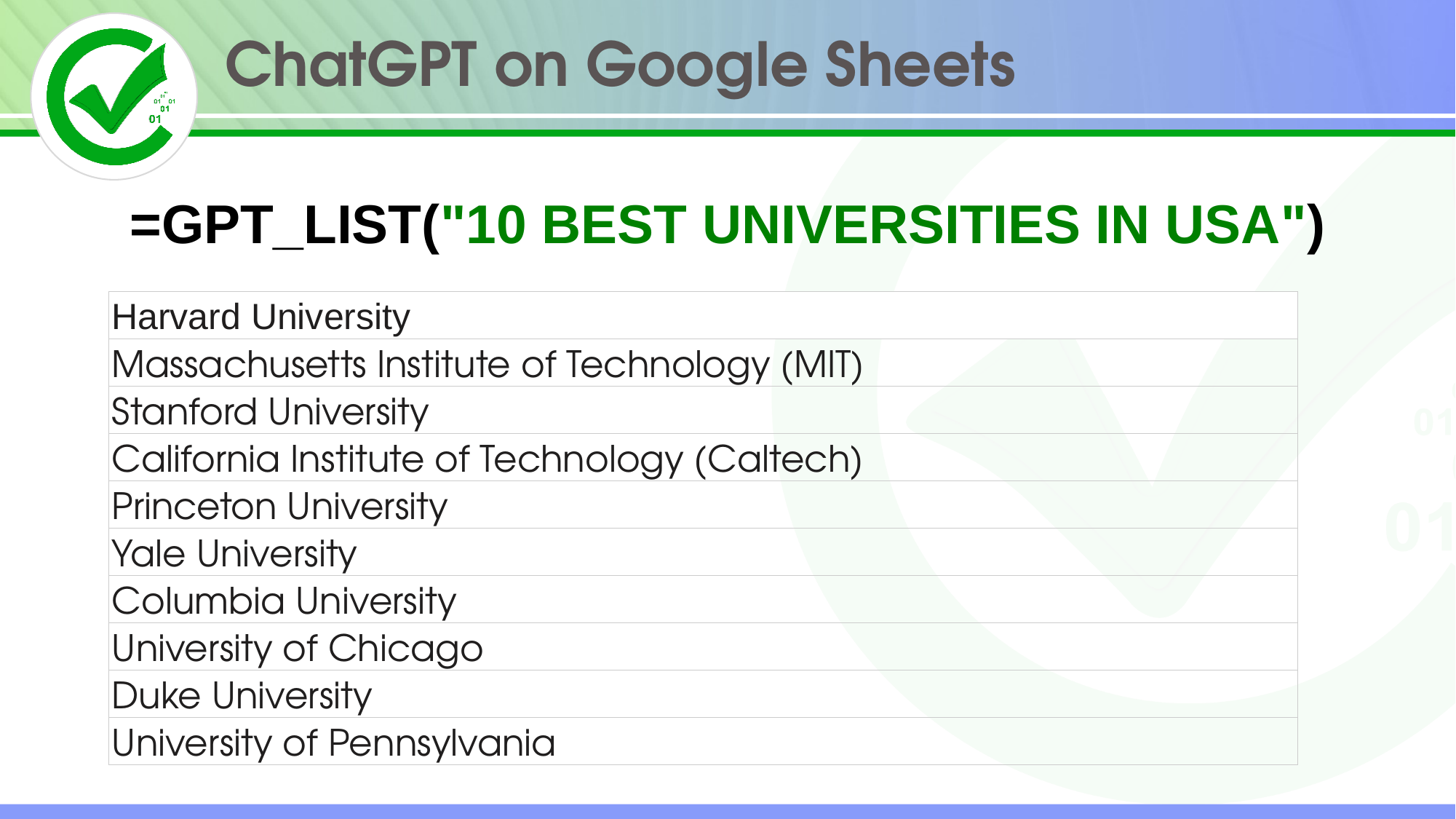

ChatGPT on Google Sheets
=GPT_LIST("10 BEST UNIVERSITIES IN USA")
| Harvard University |
| --- |
| Massachusetts Institute of Technology (MIT) |
| Stanford University |
| California Institute of Technology (Caltech) |
| Princeton University |
| Yale University |
| Columbia University |
| University of Chicago |
| Duke University |
| University of Pennsylvania |